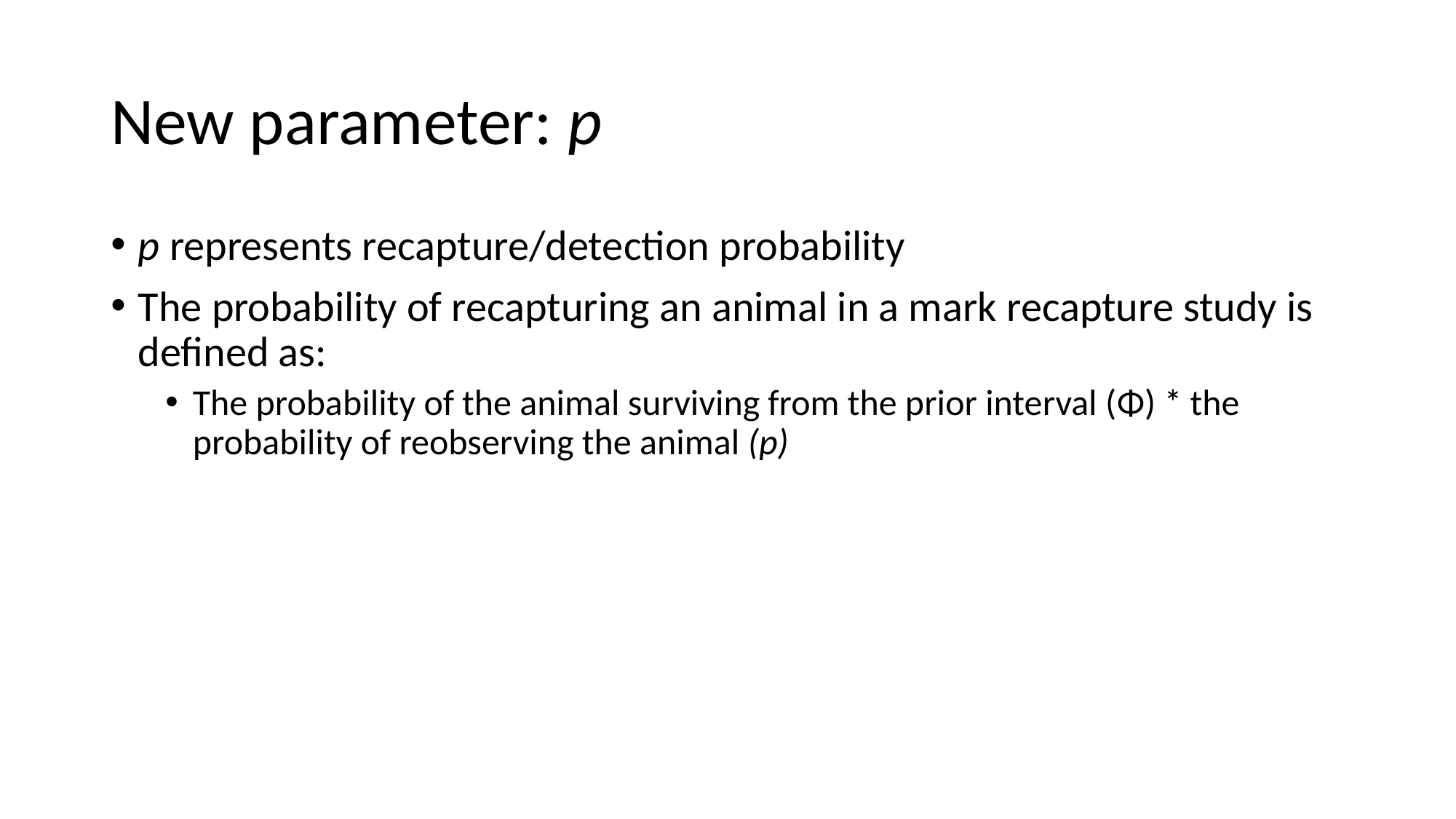

# New parameter: p
p represents recapture/detection probability
The probability of recapturing an animal in a mark recapture study is defined as:
The probability of the animal surviving from the prior interval (Φ) * the probability of reobserving the animal (p)